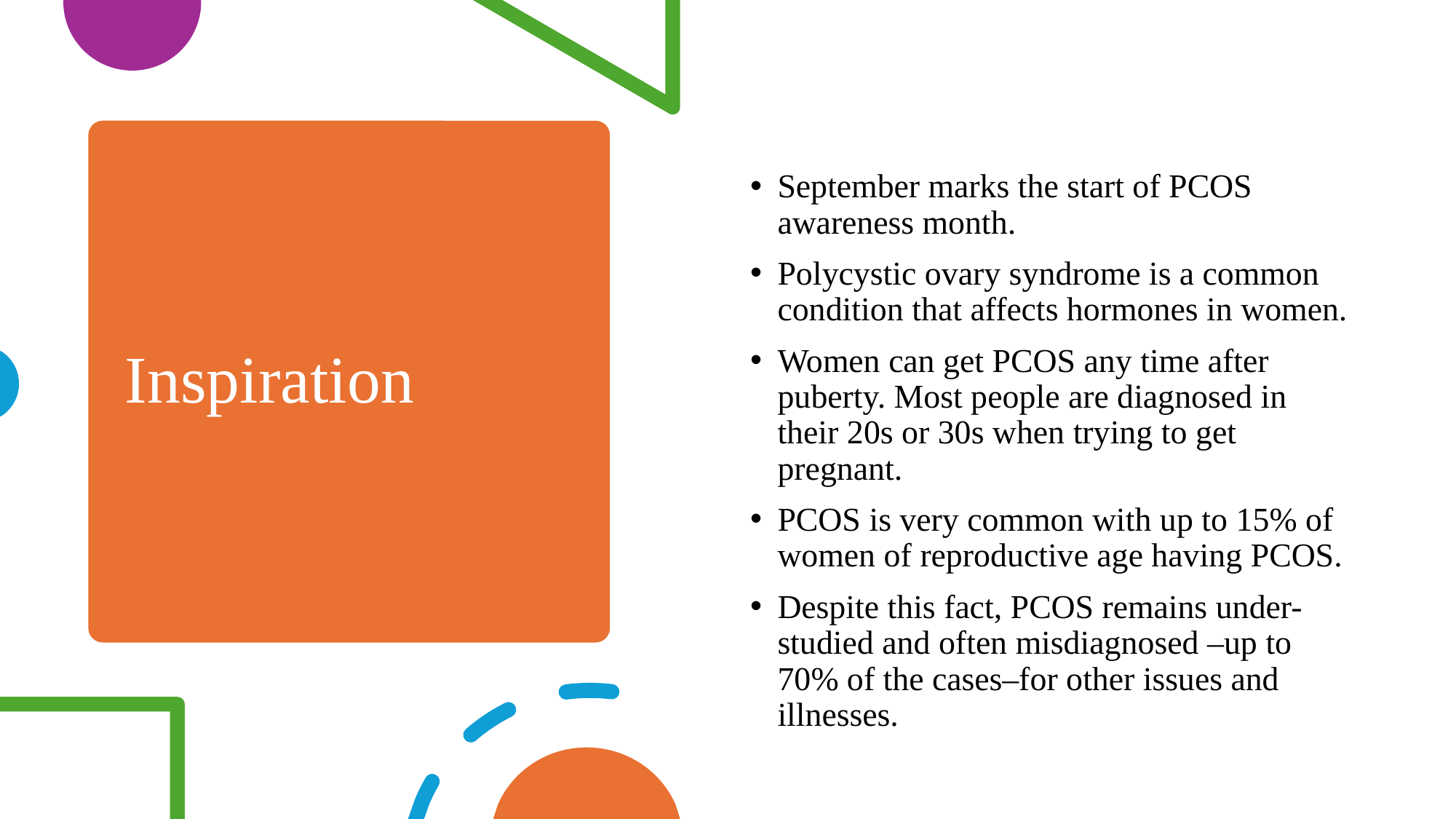

# Inspiration
September marks the start of PCOS awareness month.
Polycystic ovary syndrome is a common condition that affects hormones in women.
Women can get PCOS any time after puberty. Most people are diagnosed in their 20s or 30s when trying to get pregnant.
PCOS is very common with up to 15% of women of reproductive age having PCOS.
Despite this fact, PCOS remains under-studied and often misdiagnosed –up to 70% of the cases–for other issues and illnesses.